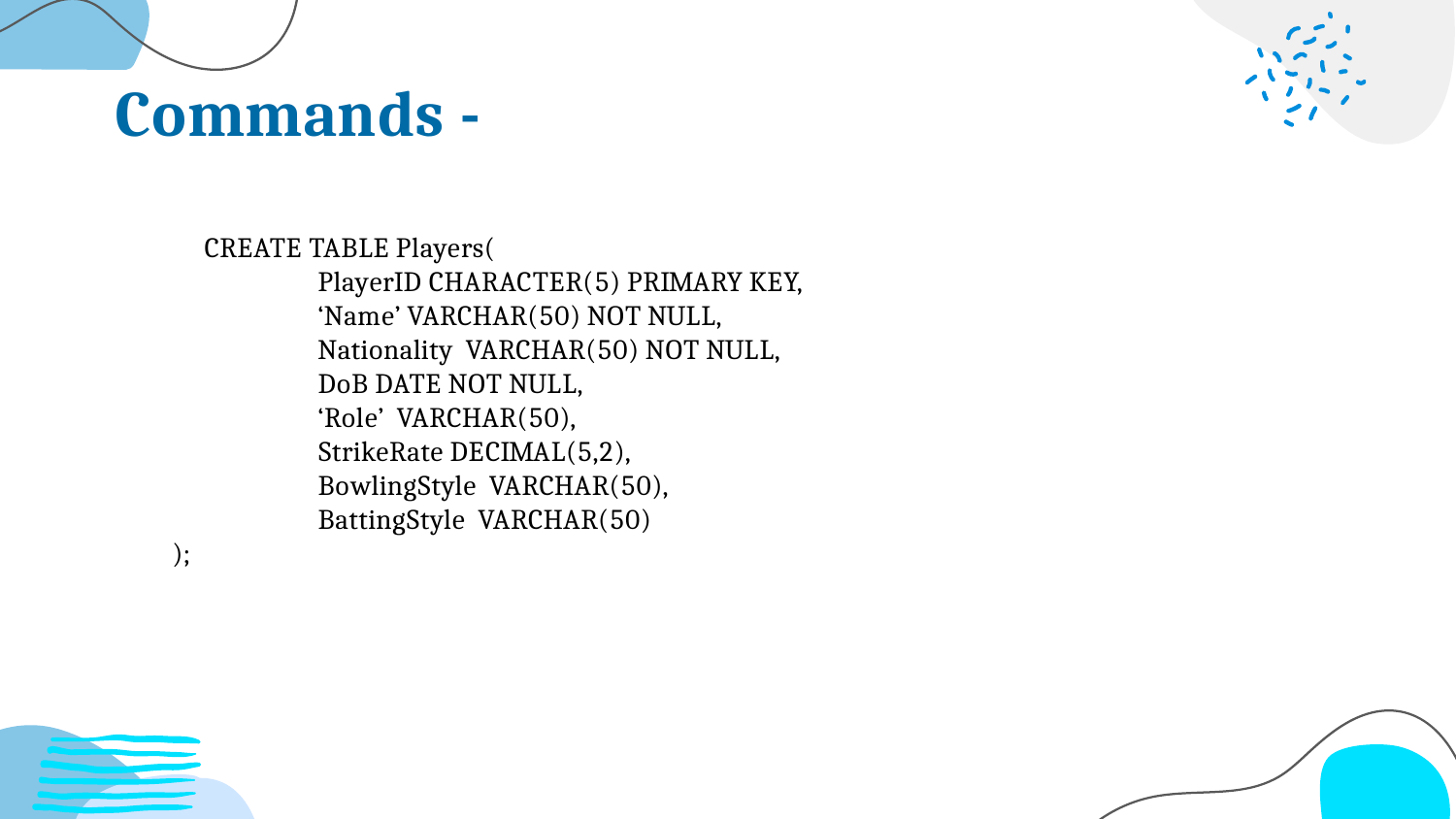

Commands -

     CREATE TABLE Players(
    	PlayerID CHARACTER(5) PRIMARY KEY,
	‘Name’ VARCHAR(50) NOT NULL,
	Nationality  VARCHAR(50) NOT NULL,
	DoB DATE NOT NULL,
	‘Role’  VARCHAR(50),
	StrikeRate DECIMAL(5,2),
	BowlingStyle  VARCHAR(50),
	BattingStyle  VARCHAR(50)
);